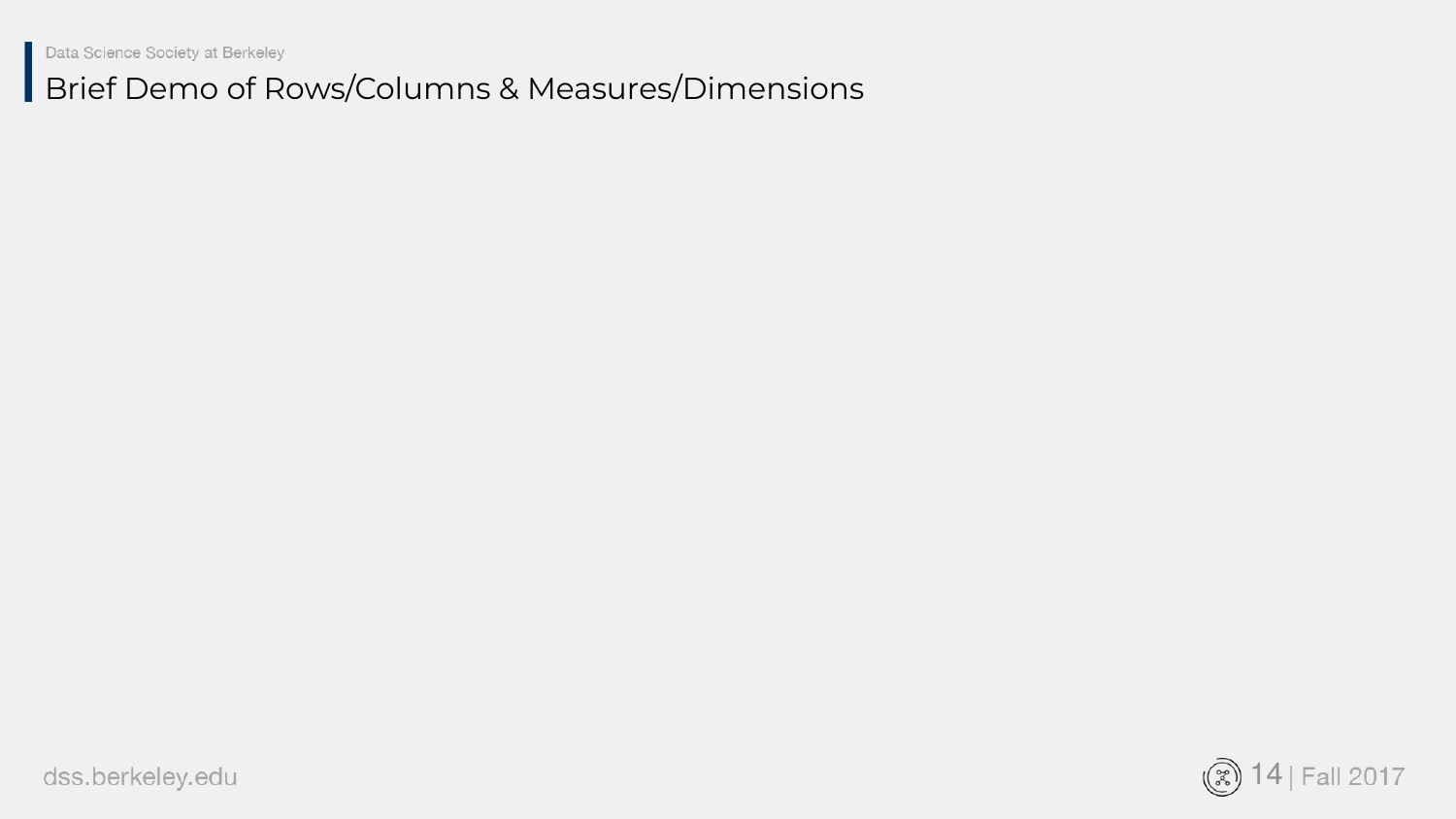

Brief Demo of Rows/Columns & Measures/Dimensions

14